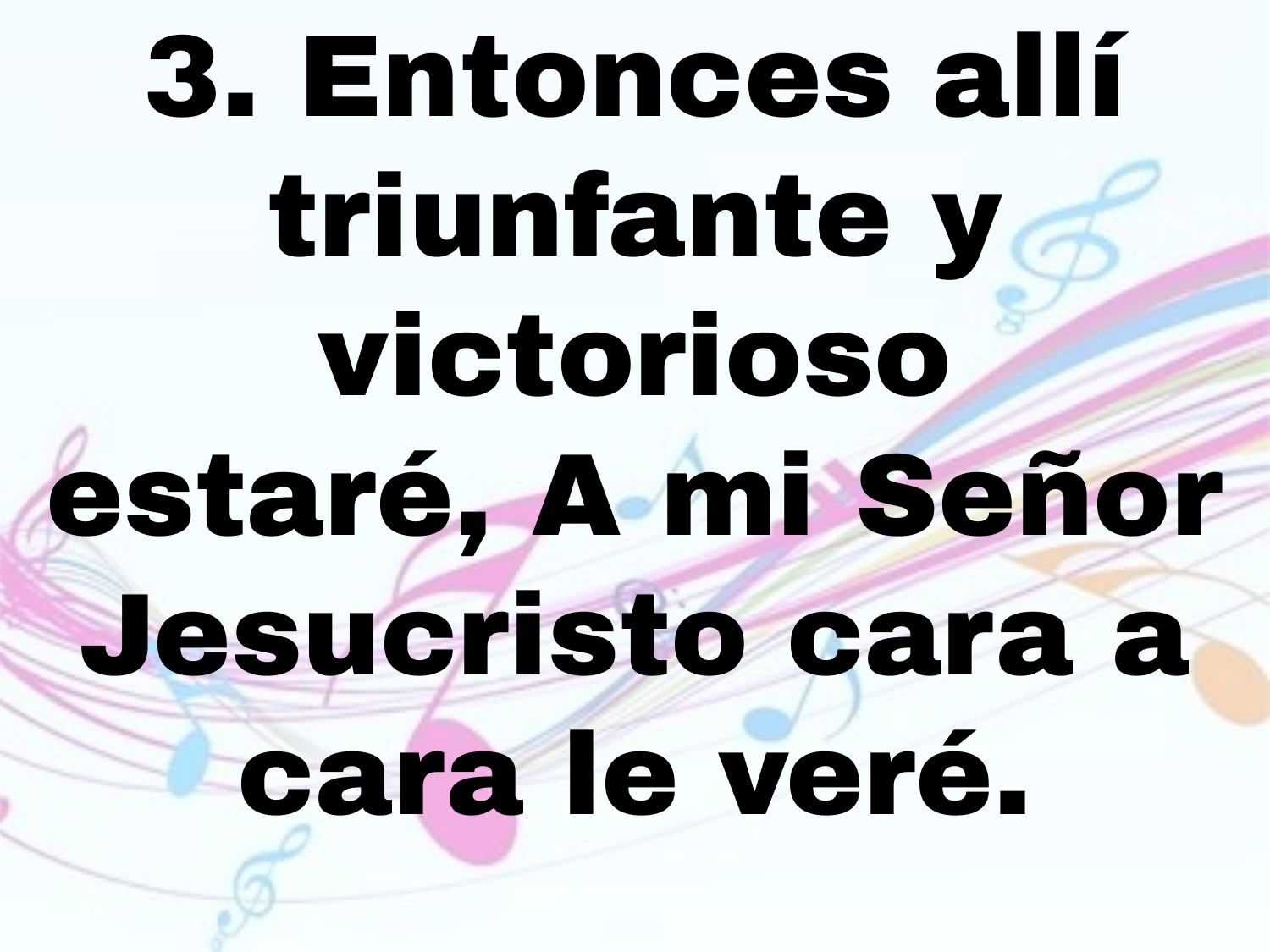

3. Entonces allí triunfante y victorioso
estaré, A mi Señor Jesucristo cara a cara le veré.